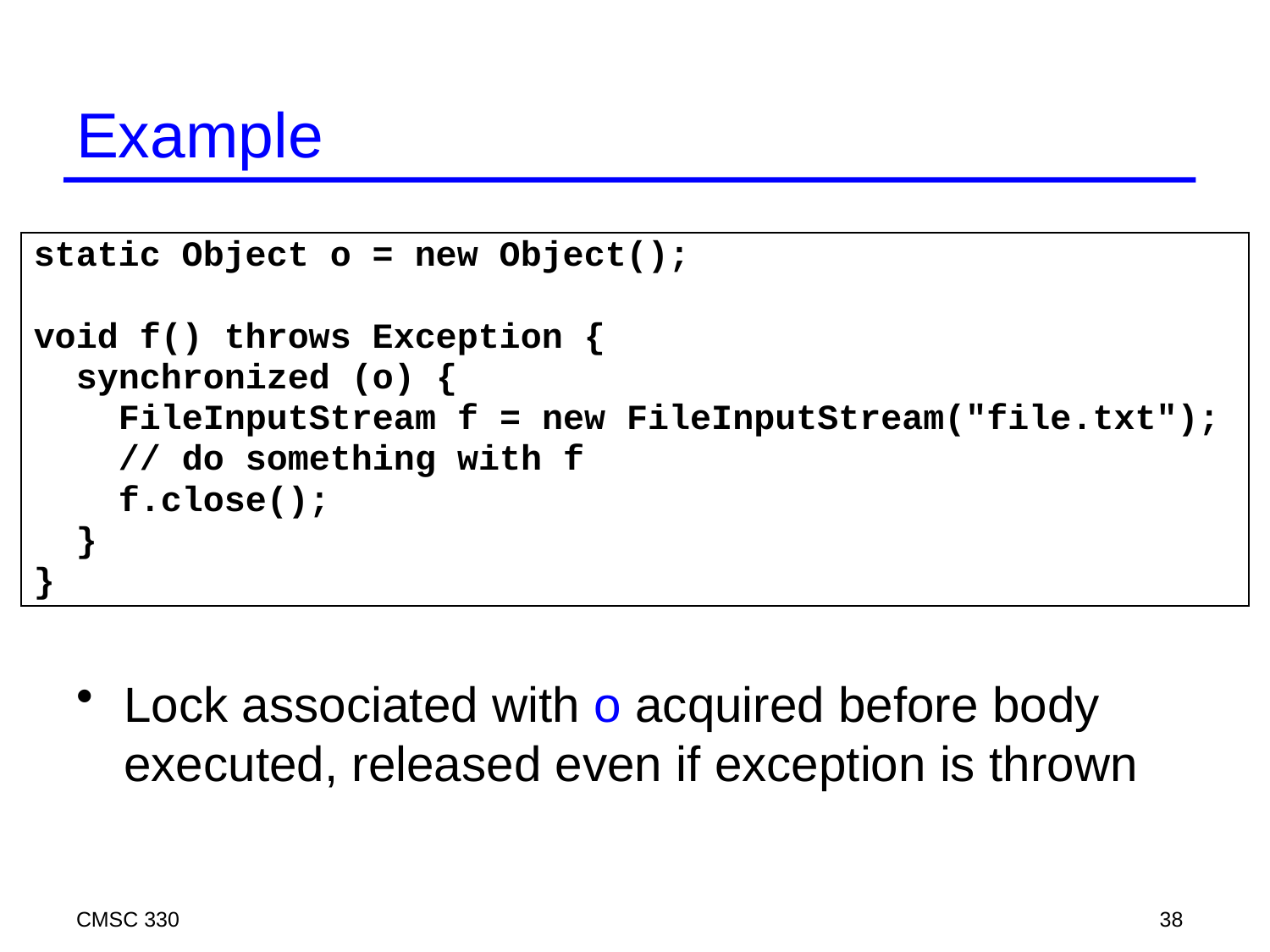

# Example
static Object o = new Object();

void f() throws Exception {
  synchronized (o) {
    FileInputStream f = new FileInputStream("file.txt");
    // do something with f
    f.close();
  }
}
Lock associated with o acquired before body executed, released even if exception is thrown
CMSC 330
38